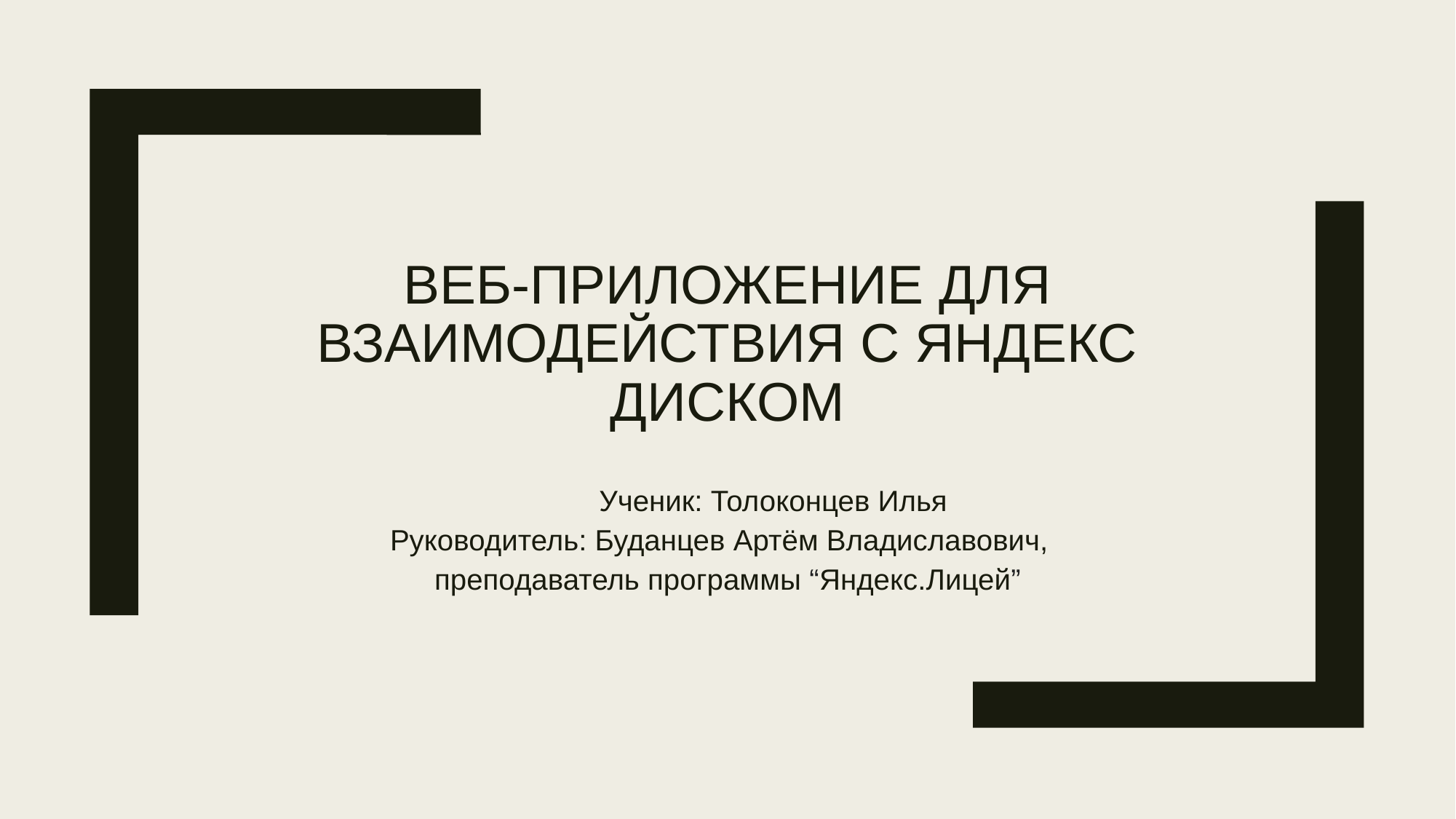

# Веб-приложение для взаимодействия с яндекс диском
			Ученик: Толоконцев Илья
Руководитель: Буданцев Артём Владиславович,   преподаватель программы “Яндекс.Лицей”